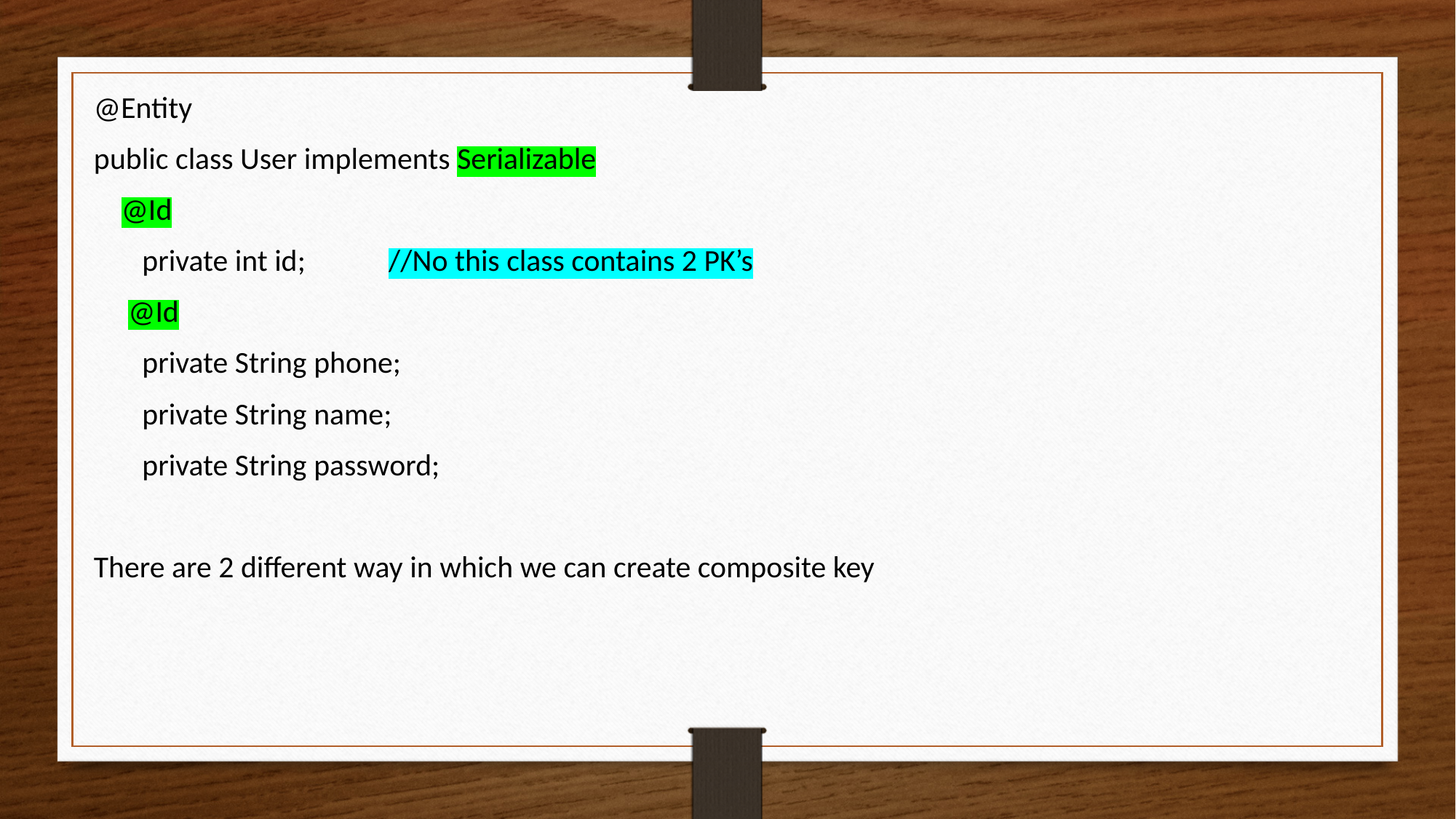

@Entity
public class User implements Serializable
    @Id
       private int id;            //No this class contains 2 PK’s
     @Id
       private String phone;
       private String name;
       private String password;

There are 2 different way in which we can create composite key